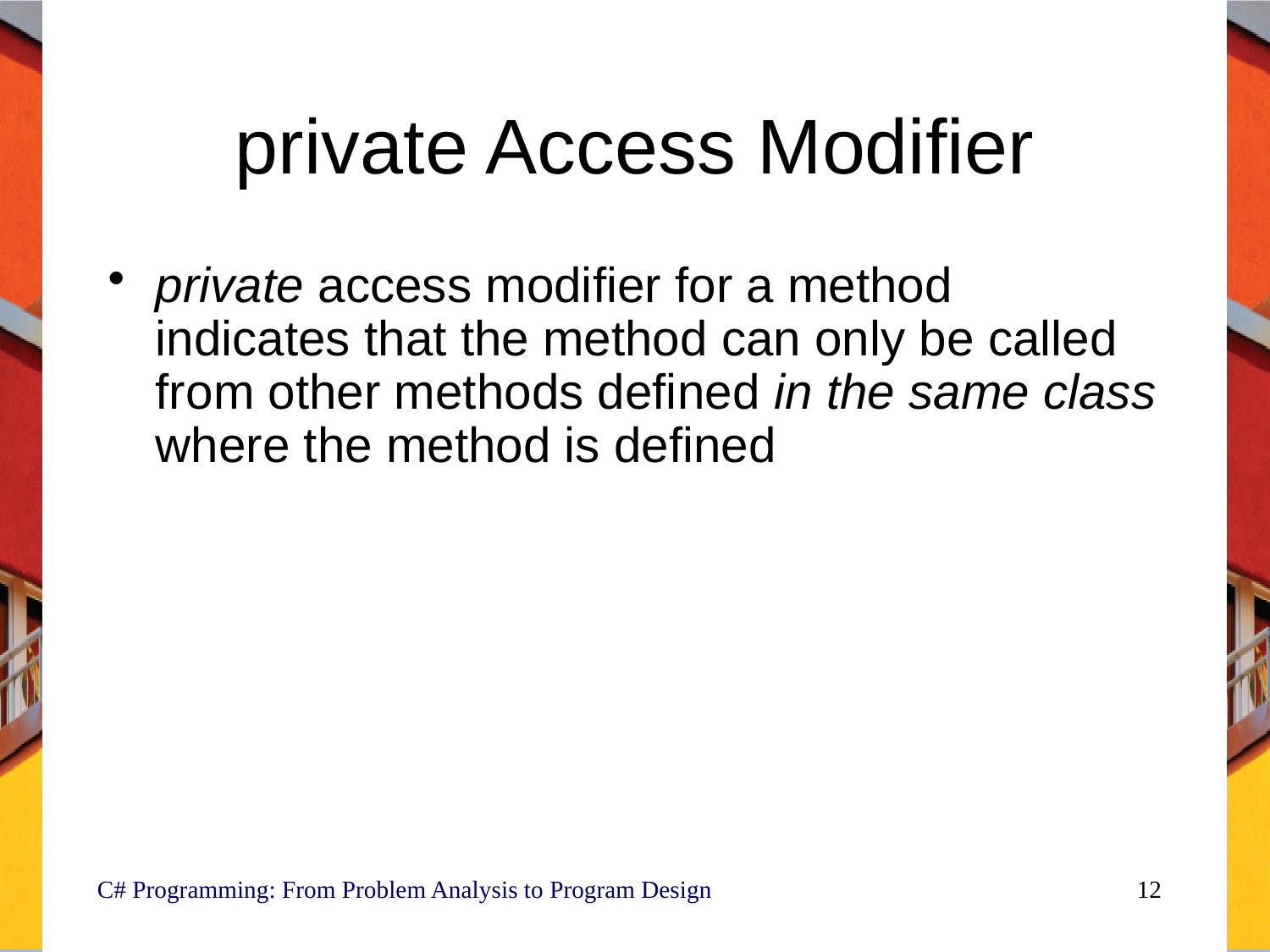

# private Access Modifier
private access modifier for a method indicates that the method can only be called from other methods defined in the same class where the method is defined

C# Programming: From Problem Analysis to Program Design

12